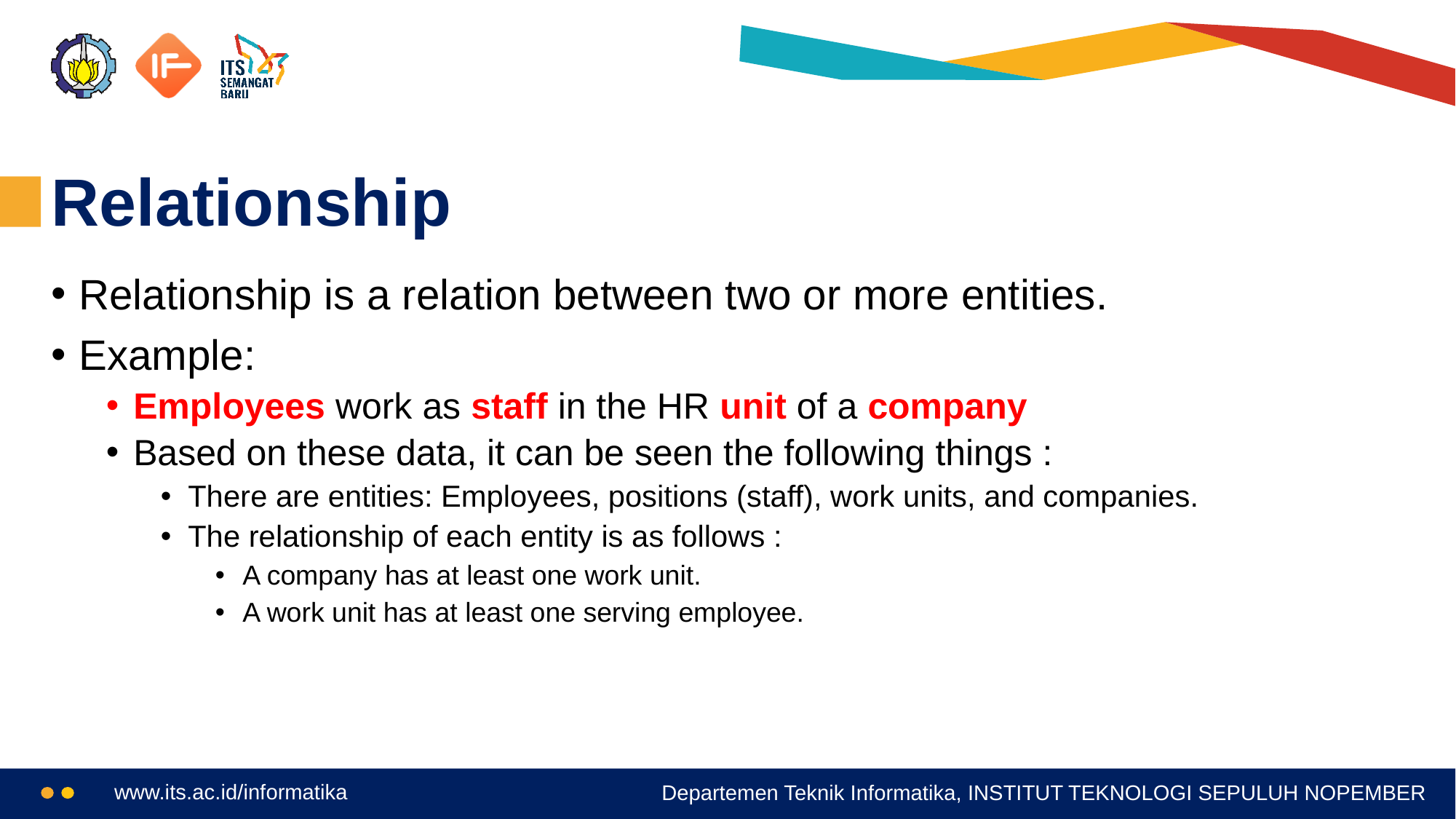

# Relationship
Relationship is a relation between two or more entities.
Example:
Employees work as staff in the HR unit of a company
Based on these data, it can be seen the following things :
There are entities: Employees, positions (staff), work units, and companies.
The relationship of each entity is as follows :
A company has at least one work unit.
A work unit has at least one serving employee.